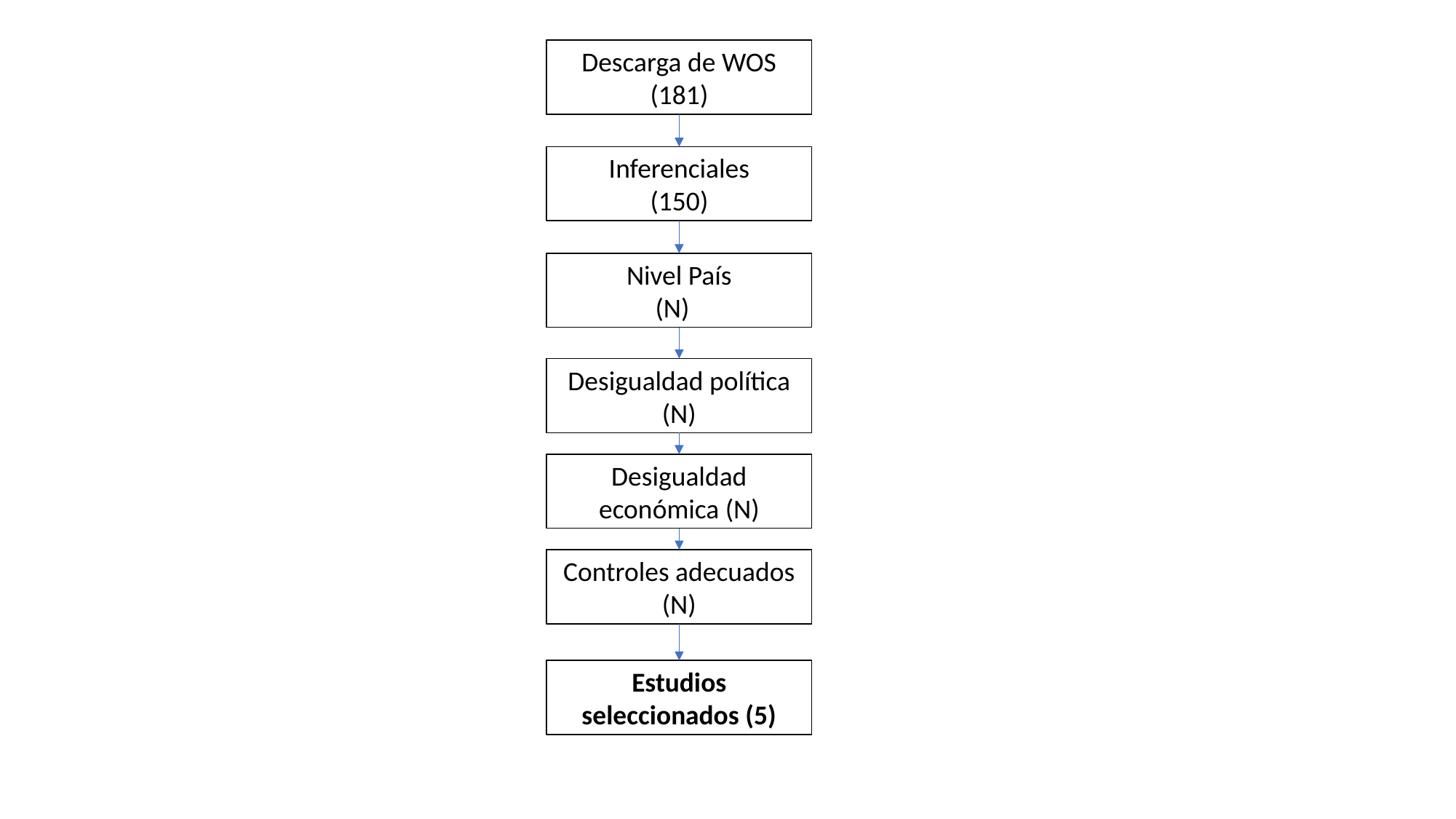

Descarga de WOS
(181)
Inferenciales
(150)
Nivel País
     (N)
Desigualdad política
(N)
Desigualdad económica (N)
Controles adecuados (N)
Estudios seleccionados (5)